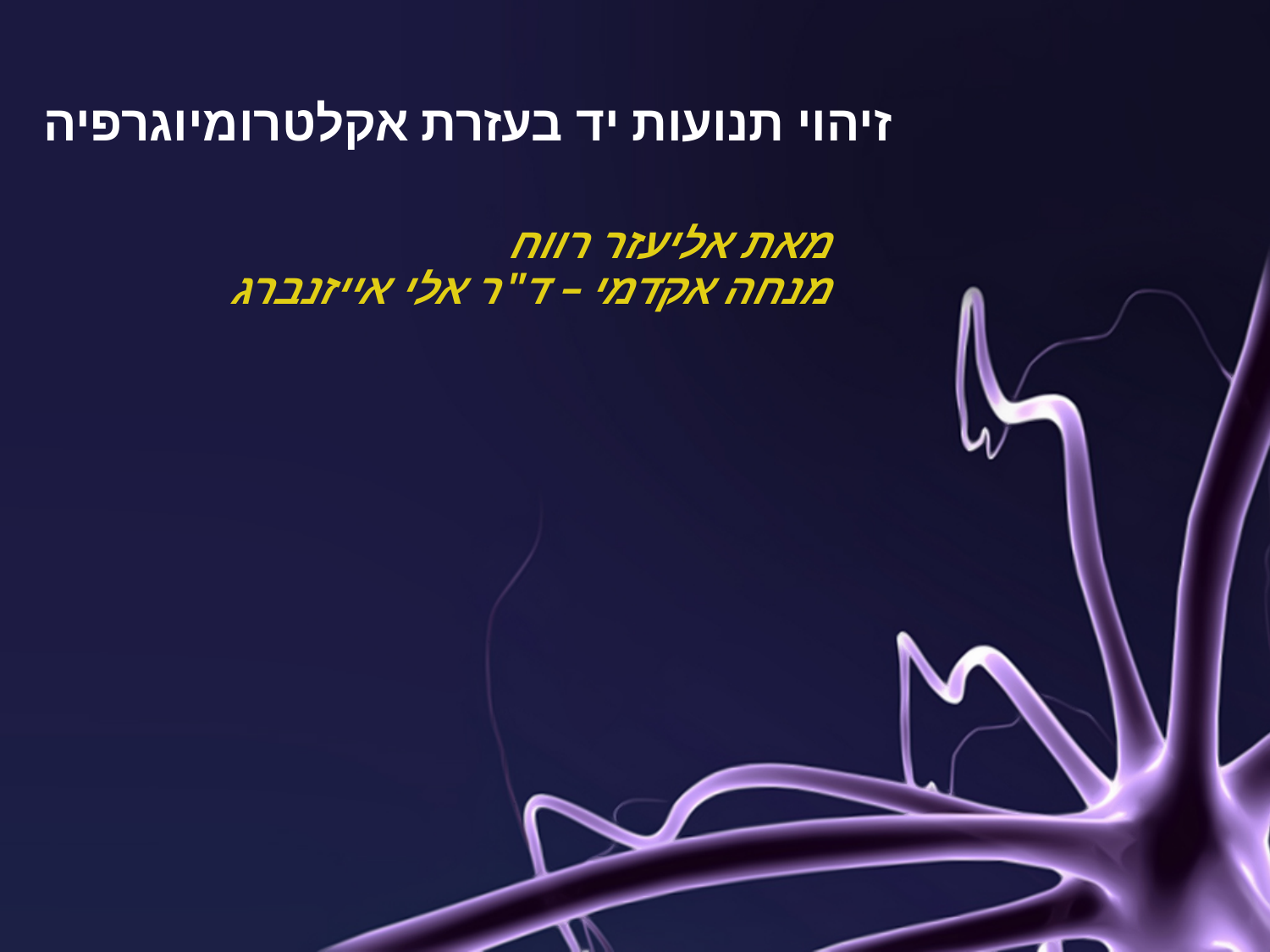

# זיהוי תנועות יד בעזרת אקלטרומיוגרפיה

מאת אליעזר רווח
מנחה אקדמי – ד"ר אלי אייזנברג